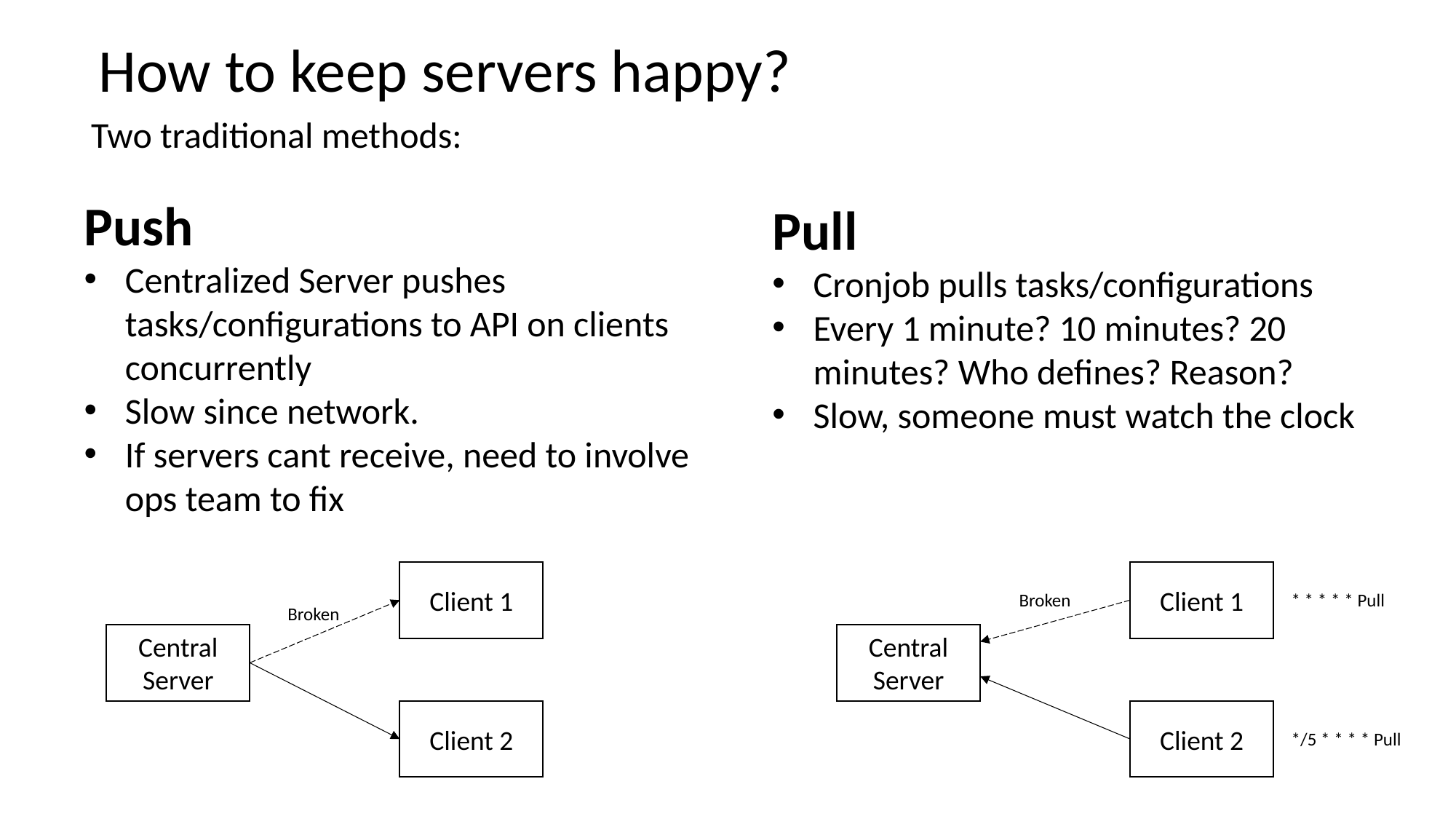

How to keep servers happy?
Two traditional methods:
Push
Centralized Server pushes tasks/configurations to API on clients concurrently
Slow since network.
If servers cant receive, need to involve ops team to fix

Pull
Cronjob pulls tasks/configurations
Every 1 minute? 10 minutes? 20 minutes? Who defines? Reason?
Slow, someone must watch the clock
Client 1
Client 1
Broken
* * * * * Pull
Broken
Central Server
Central Server
Client 2
Client 2
*/5 * * * * Pull